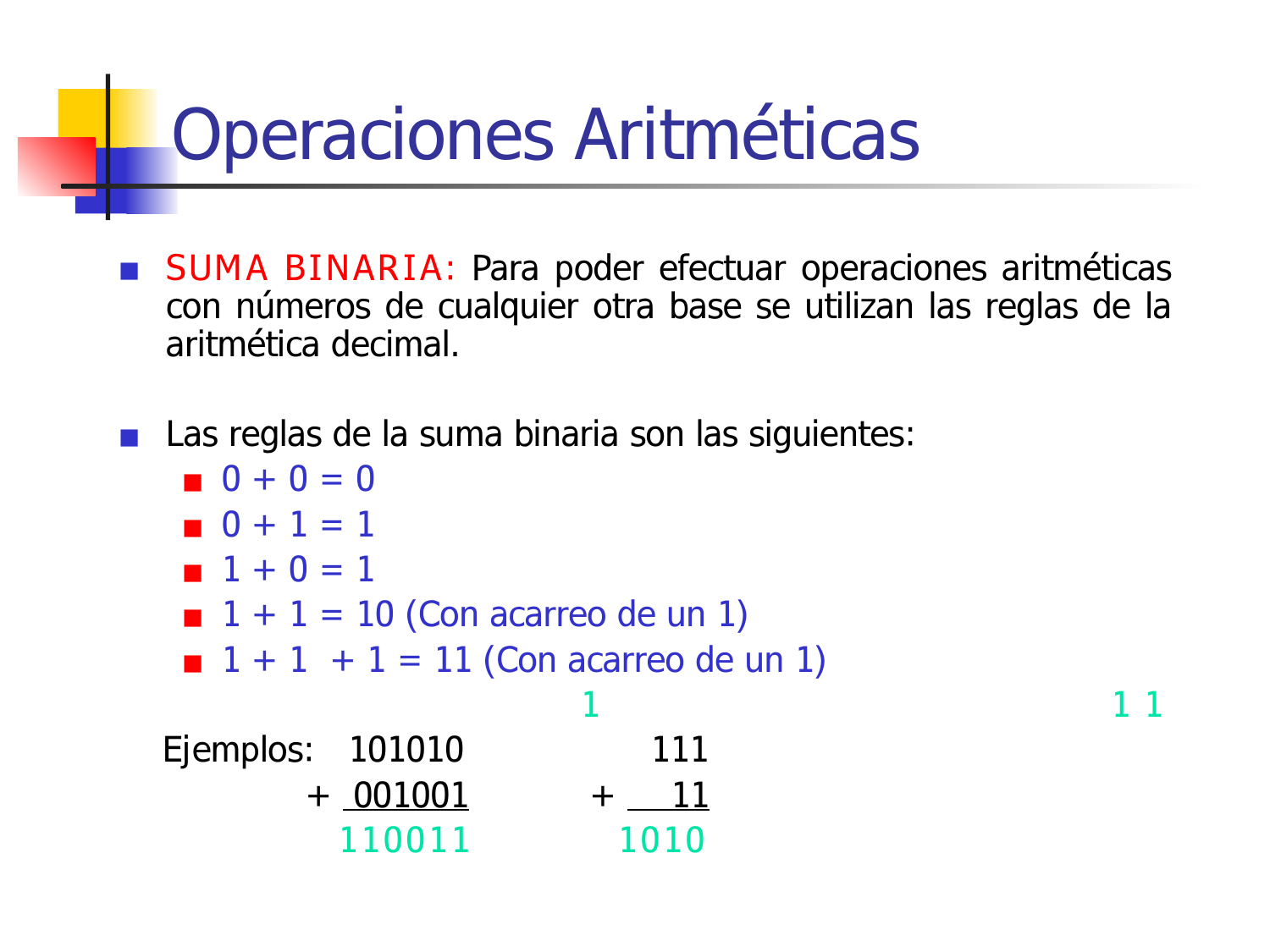

# Operaciones Aritméticas
SUMA BINARIA: Para poder efectuar operaciones aritméticas con números de cualquier otra base se utilizan las reglas de la aritmética decimal.

Las reglas de la suma binaria son las siguientes:
0 + 0 = 0
0 + 1 = 1
1 + 0 = 1
1 + 1 = 10 (Con acarreo de un 1)
1 + 1  + 1 = 11 (Con acarreo de un 1)
                                          1                                                 1 1
    Ejemplos:   101010                 111
                 +  001001           +     11
                    110011              1010